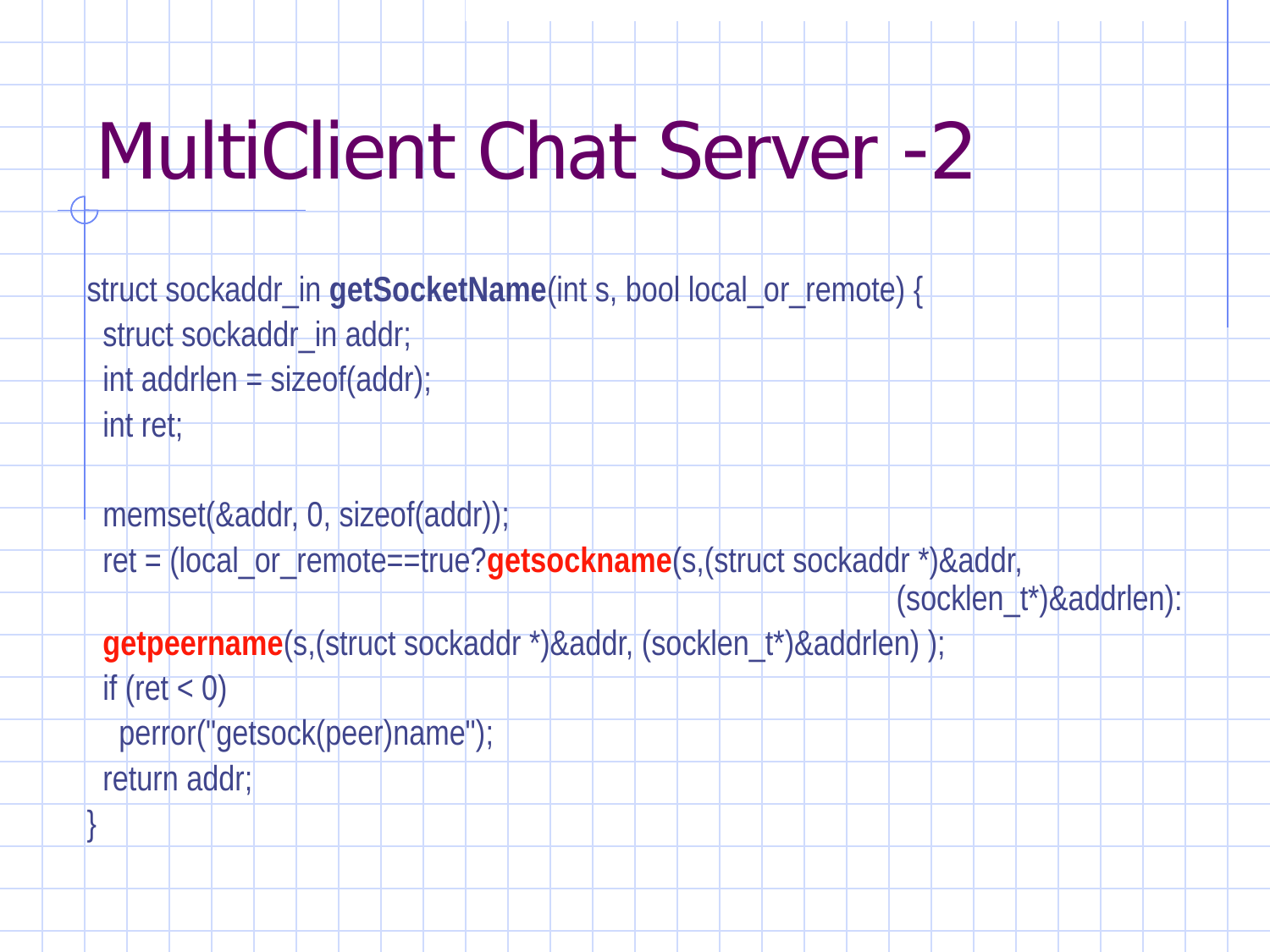

# MultiClient Chat Server -2
struct sockaddr_in getSocketName(int s, bool local_or_remote) {
  struct sockaddr_in addr;
  int addrlen = sizeof(addr);
  int ret;

  memset(&addr, 0, sizeof(addr));
  ret = (local_or_remote==true?getsockname(s,(struct sockaddr *)&addr, 							(socklen_t*)&addrlen):
  getpeername(s,(struct sockaddr *)&addr, (socklen_t*)&addrlen) );
  if (ret < 0)
    perror("getsock(peer)name");
  return addr;
}